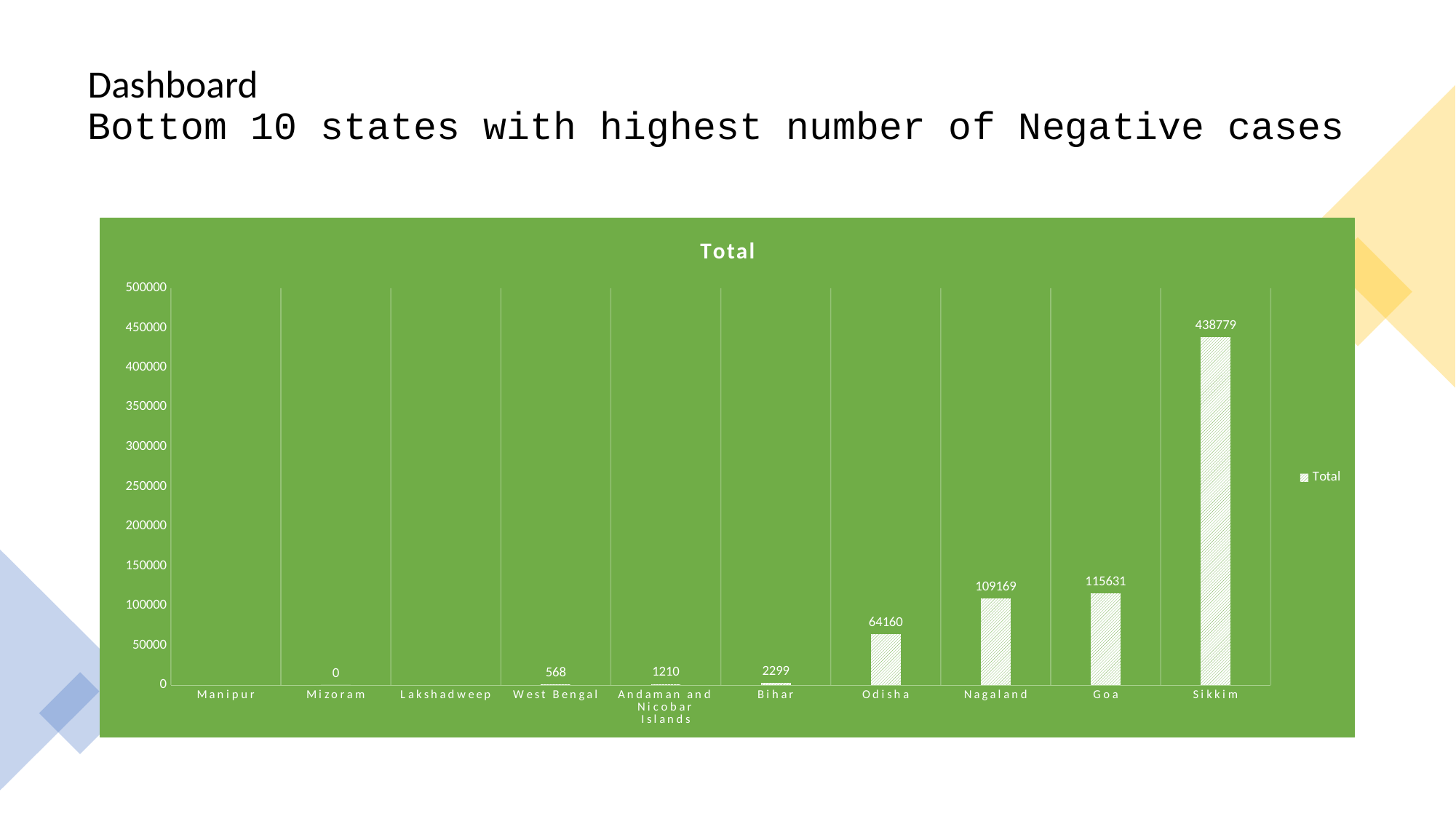

# Dashboard Bottom 10 states with highest number of Negative cases

### Chart:

| Category | Total |
|---|---|
| Manipur | None |
| Mizoram | 0.0 |
| Lakshadweep | None |
| West Bengal | 568.0 |
| Andaman and Nicobar Islands | 1210.0 |
| Bihar | 2299.0 |
| Odisha | 64160.0 |
| Nagaland | 109169.0 |
| Goa | 115631.0 |
| Sikkim | 438779.0 |